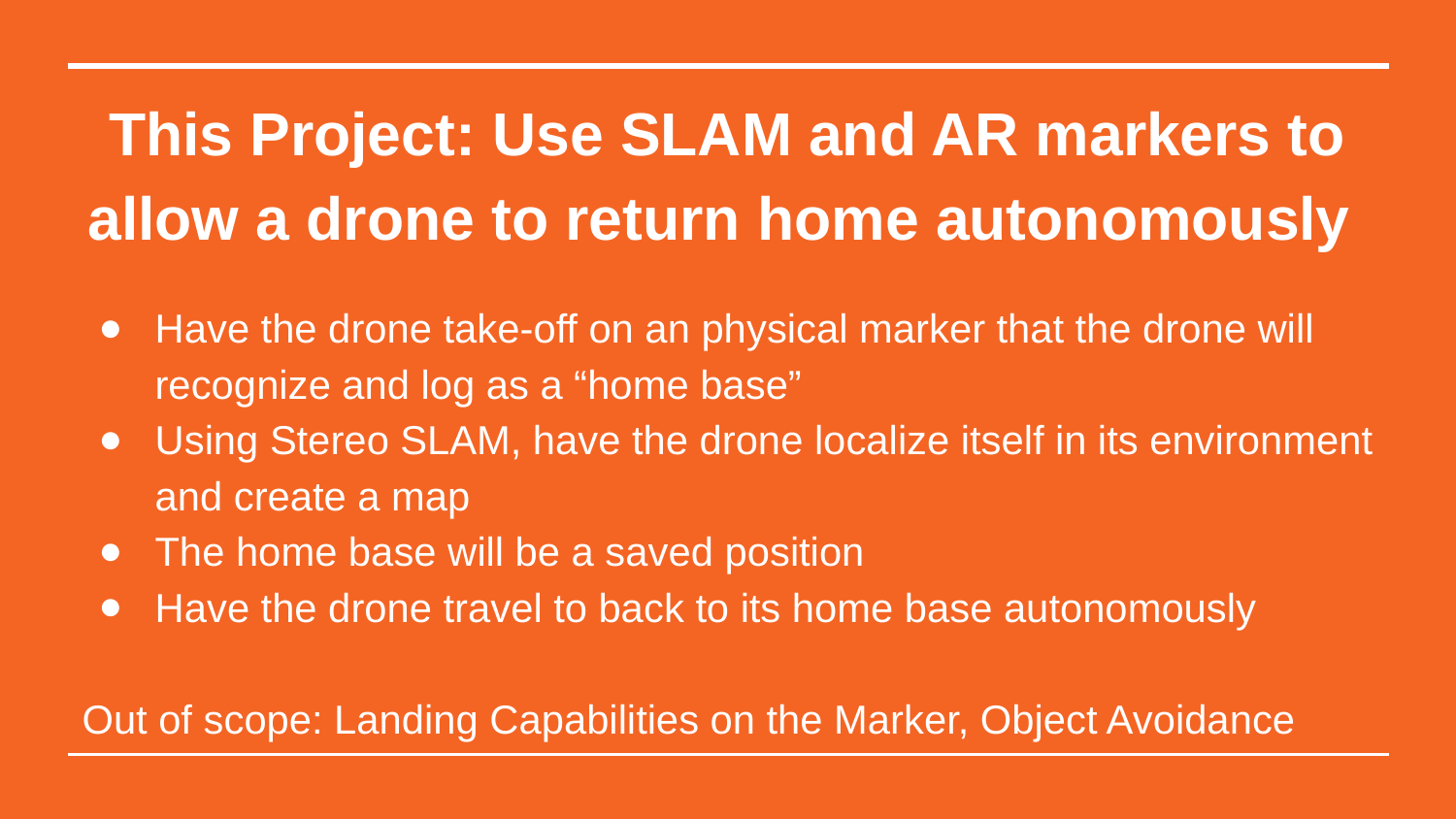

# This Project: Use SLAM and AR markers to allow a drone to return home autonomously
Have the drone take-off on an physical marker that the drone will recognize and log as a “home base”
Using Stereo SLAM, have the drone localize itself in its environment and create a map
The home base will be a saved position
Have the drone travel to back to its home base autonomously

Out of scope: Landing Capabilities on the Marker, Object Avoidance